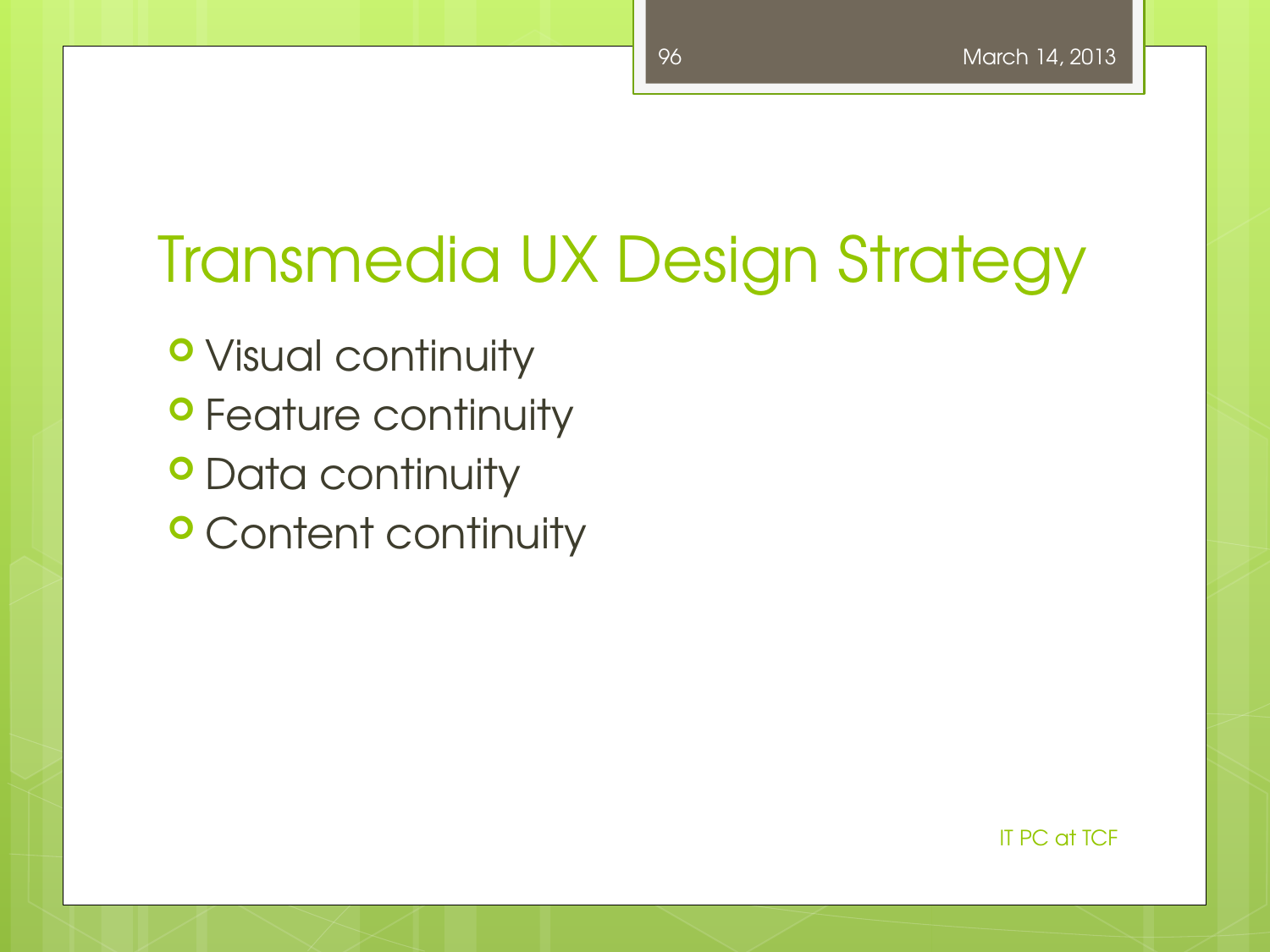

96
March 14, 2013
# Transmedia UX Design Strategy
Visual continuity
Feature continuity
Data continuity
Content continuity
IT PC at TCF